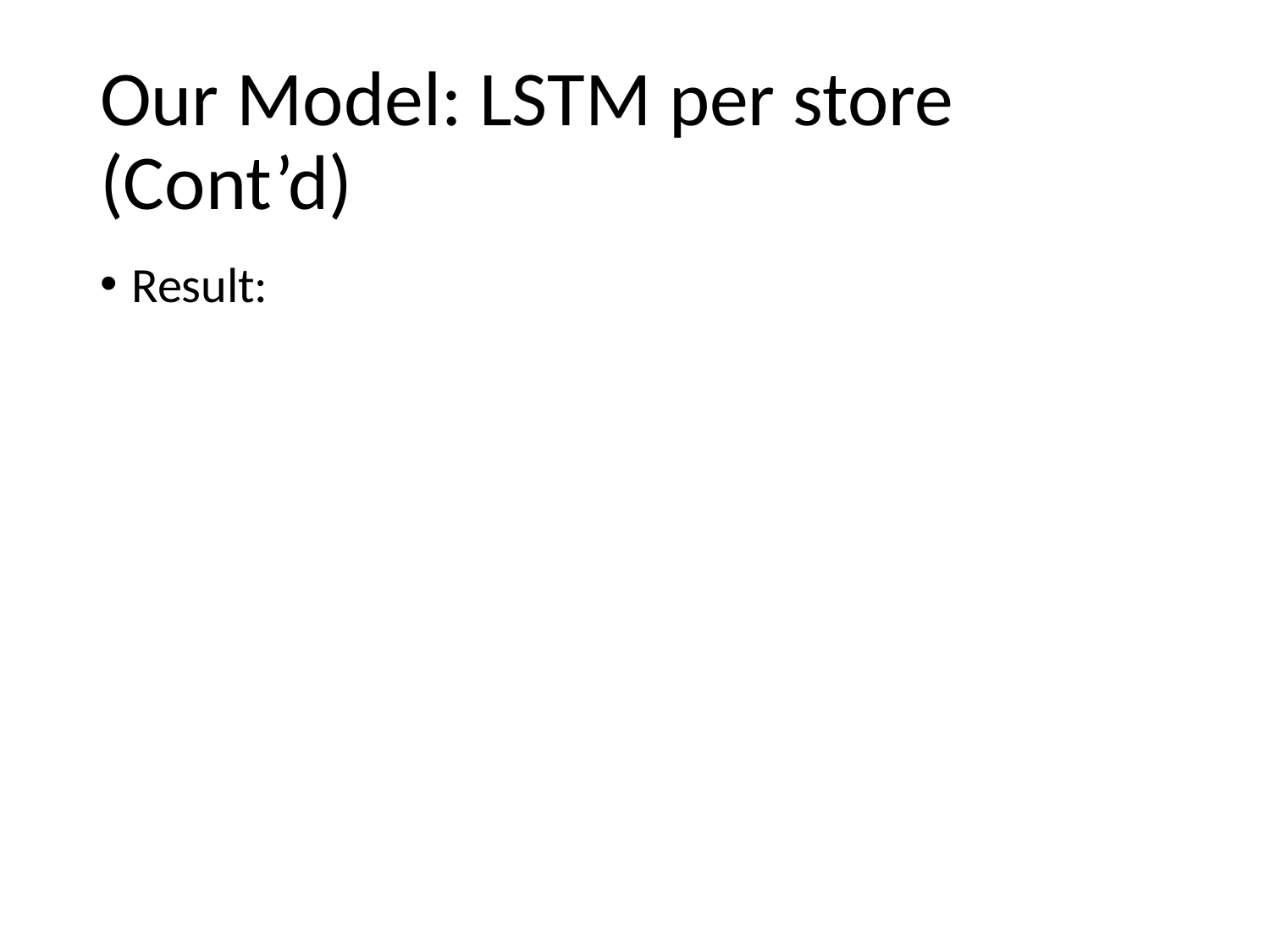

# Our Model: LSTM per store (Cont’d)
Result: